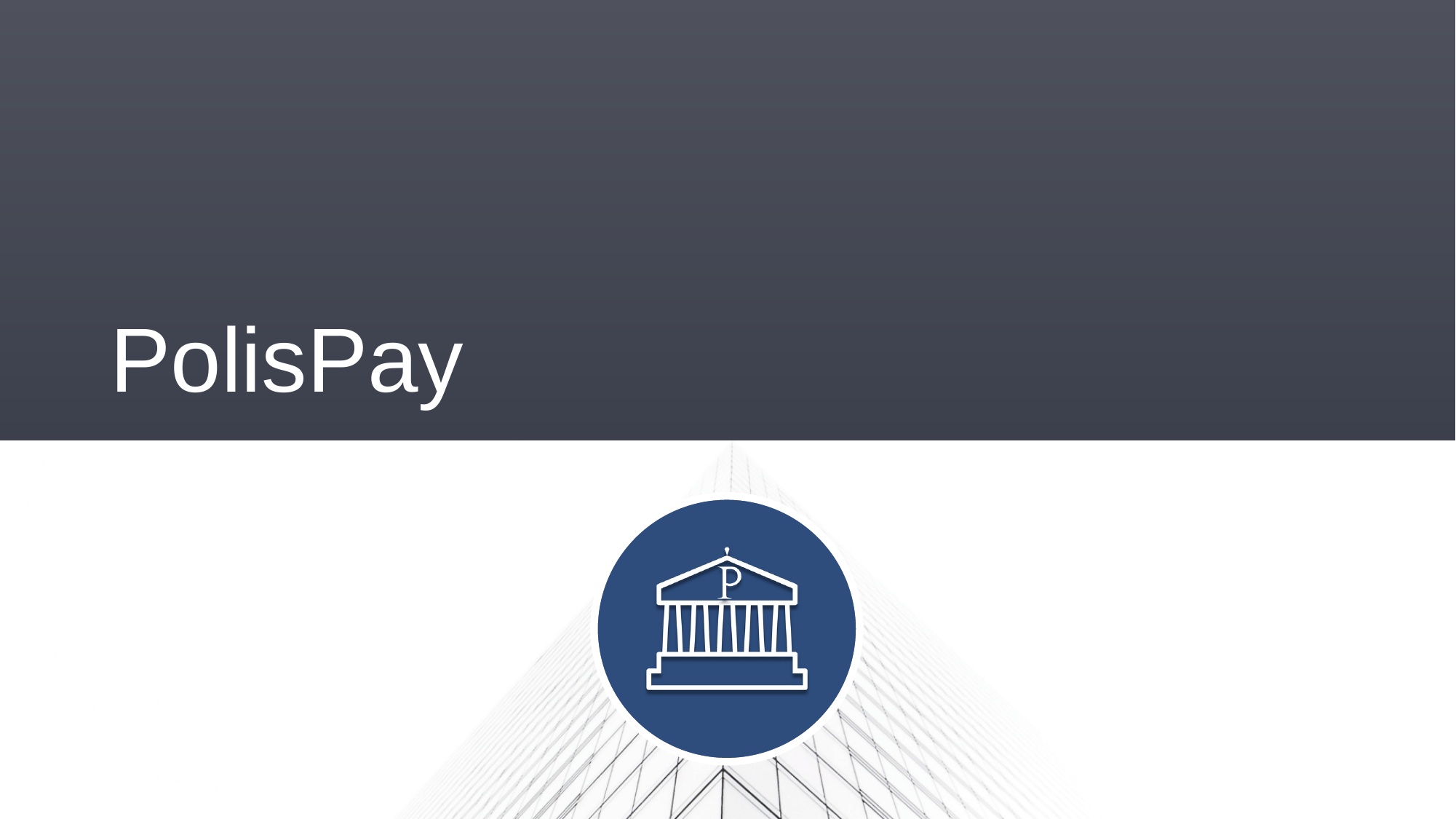

# PolisPay

ssPolis White Paper v3.0
s
42